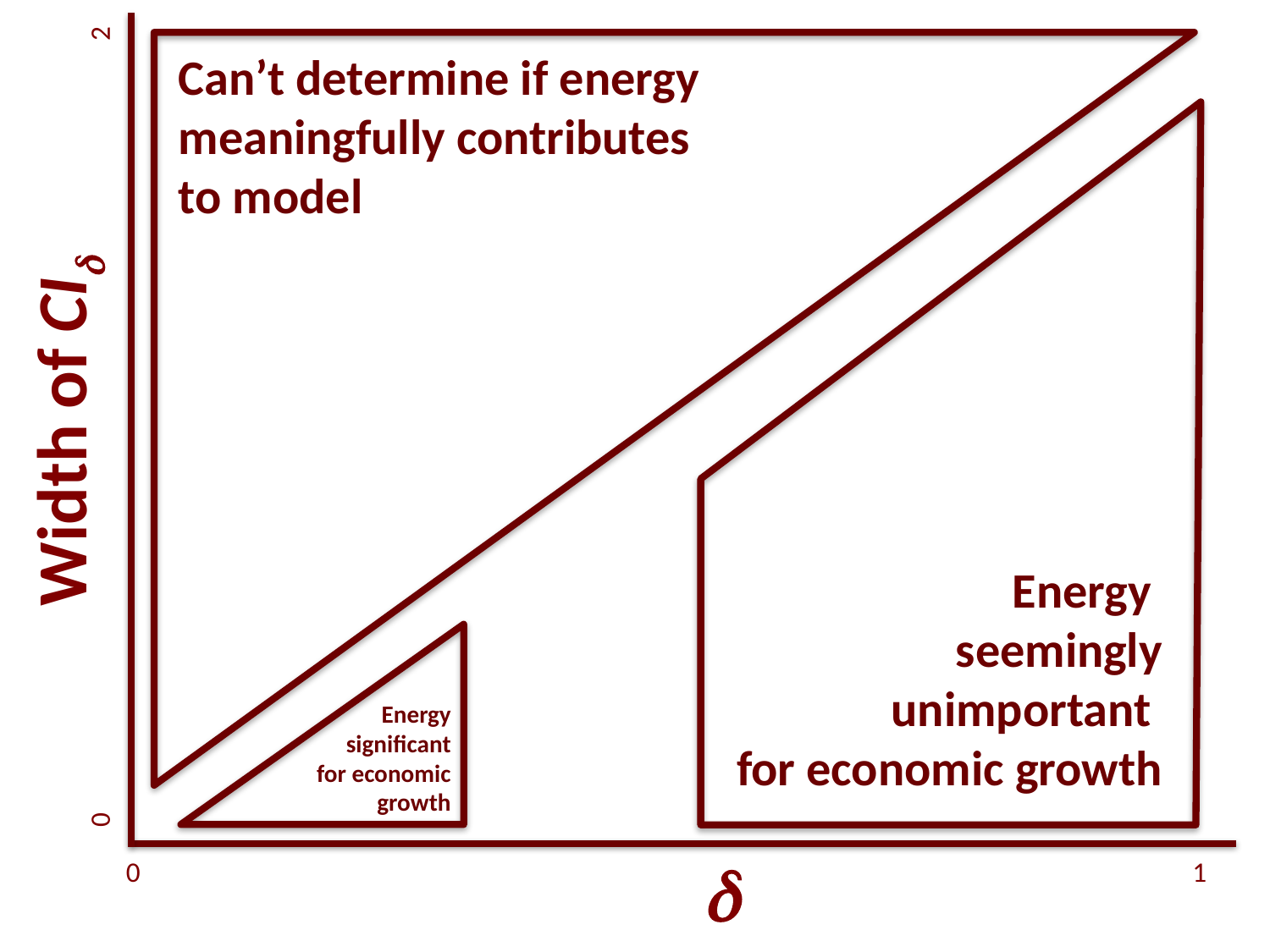

2

Can’t determine if energy
meaningfully contributes
to model

Energy
seemingly unimportant
for economic growth
Width of CIδ

Energy
significant
for economic
growth
0
δ
0
1